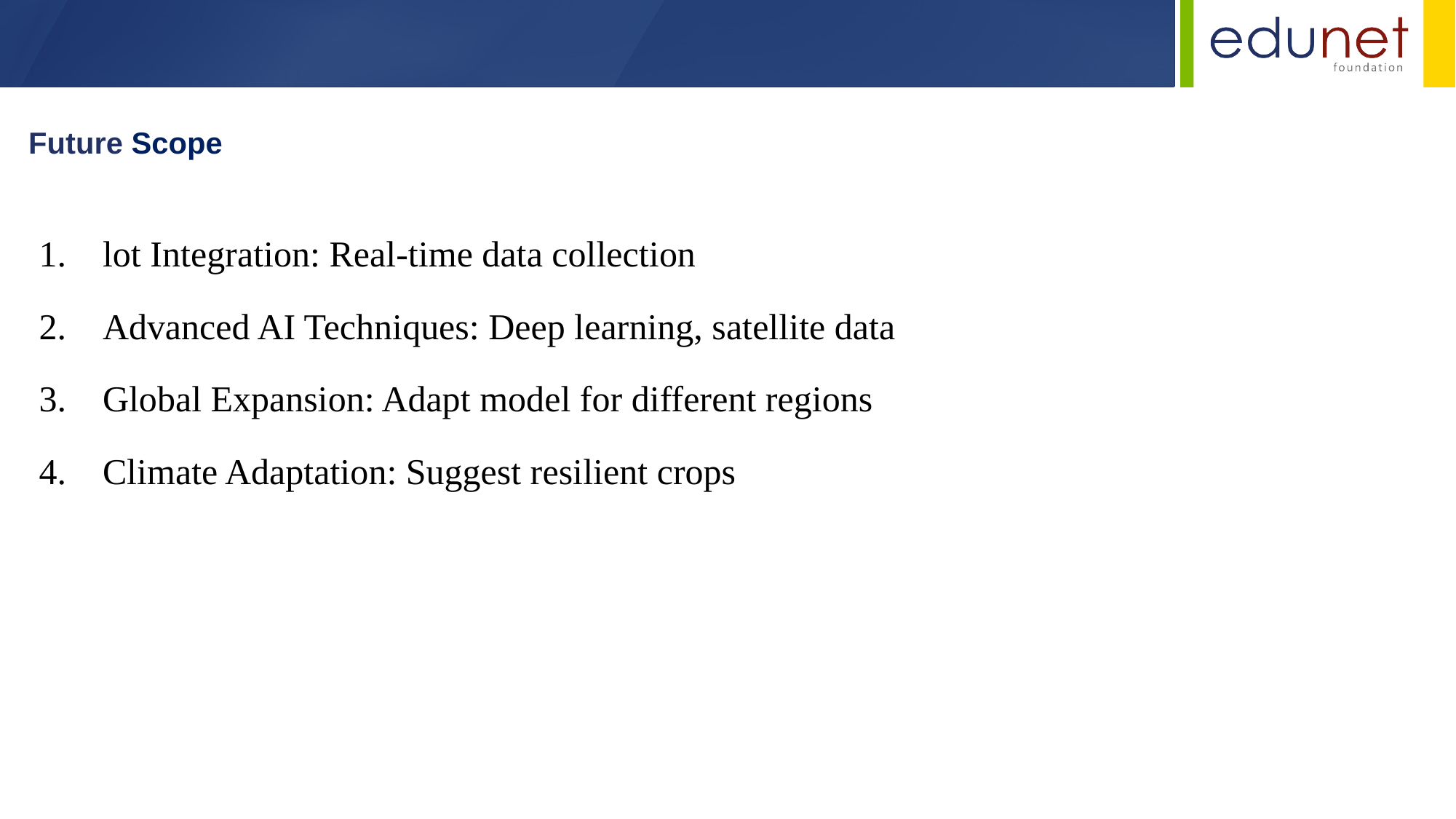

Future Scope
 lot Integration: Real-time data collection
 Advanced AI Techniques: Deep learning, satellite data
 Global Expansion: Adapt model for different regions
 Climate Adaptation: Suggest resilient crops